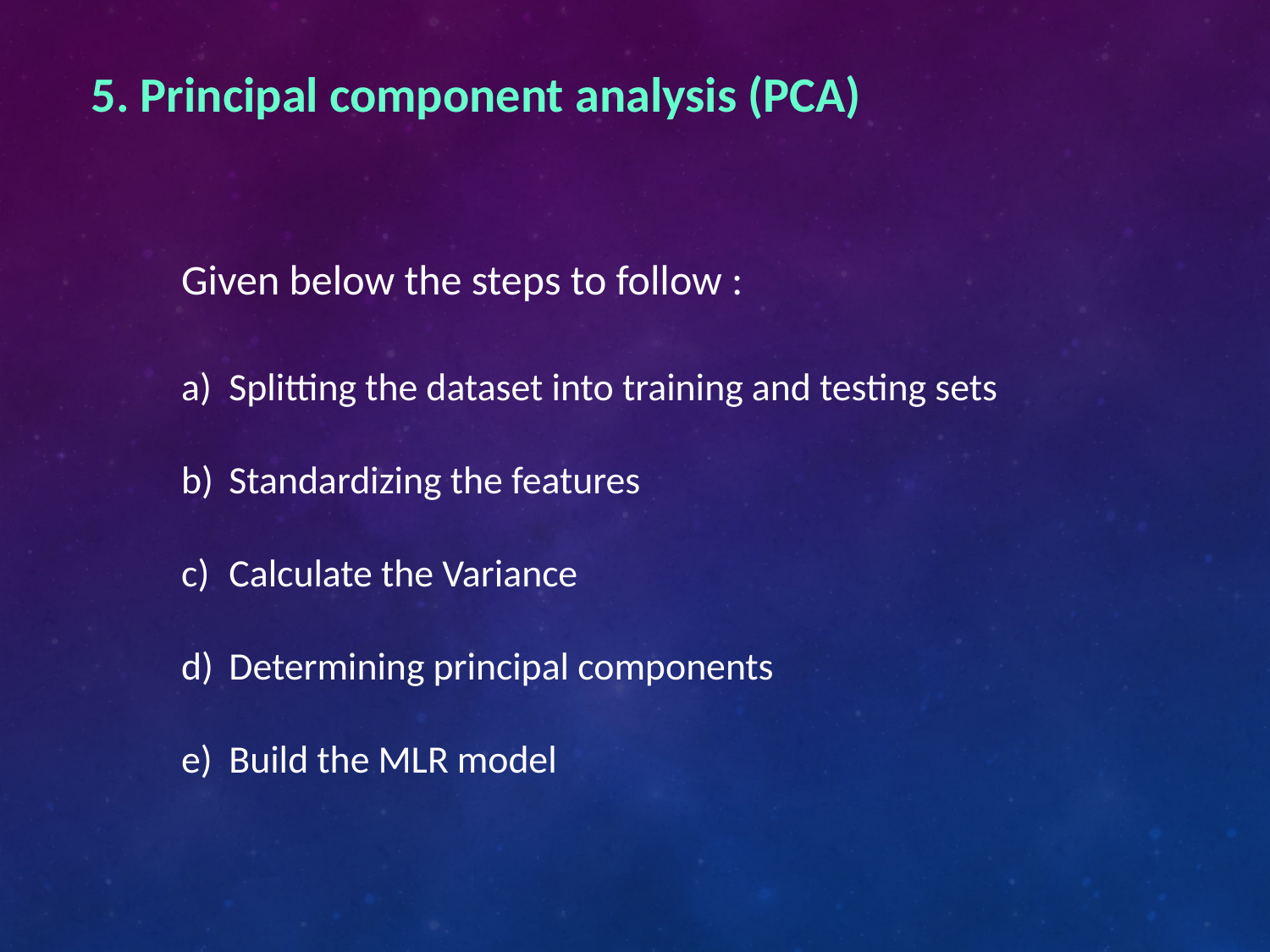

5. Principal component analysis (PCA)
Given below the steps to follow :
Splitting the dataset into training and testing sets

Standardizing the features

Calculate the Variance

Determining principal components

Build the MLR model